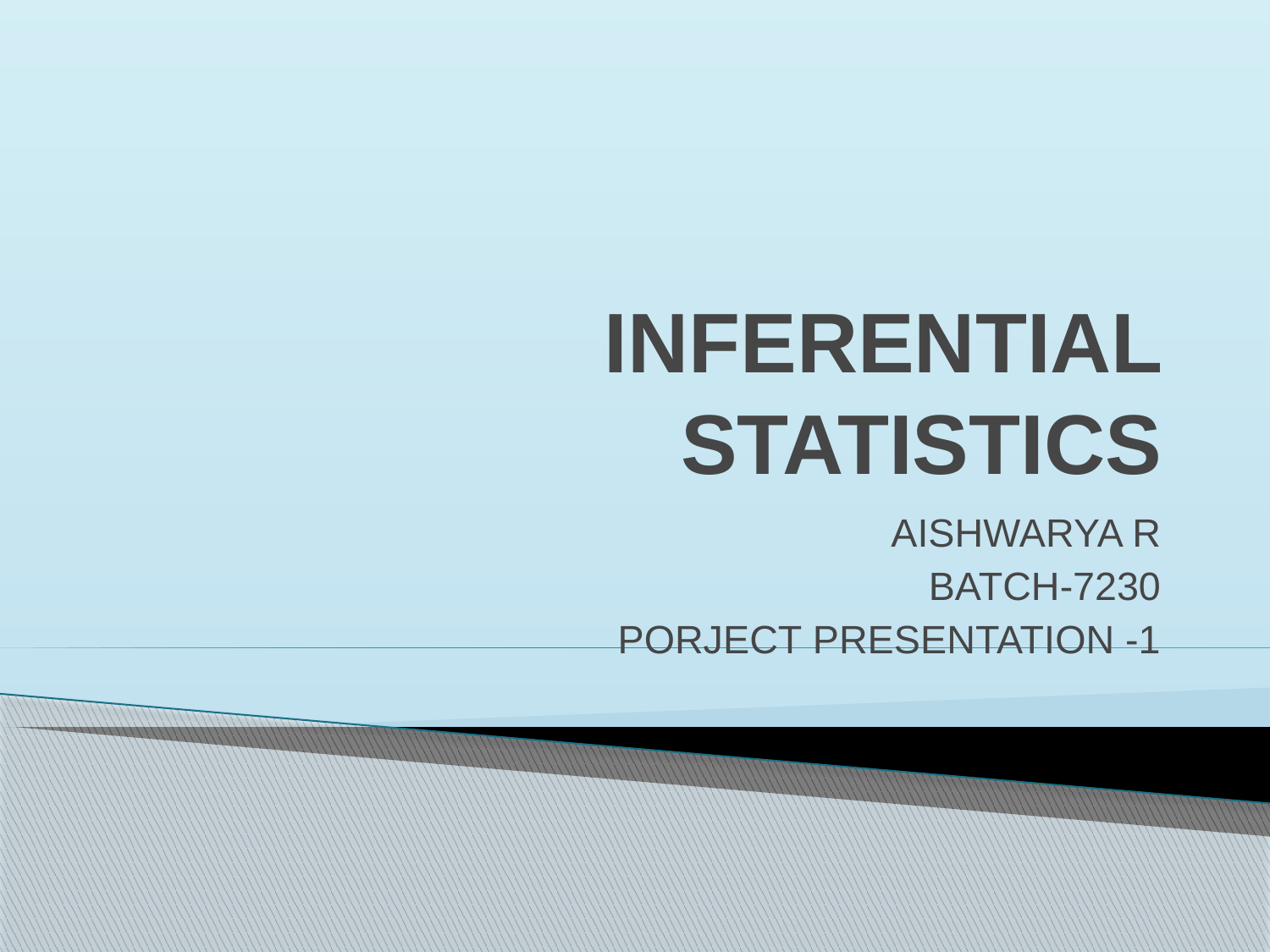

# INFERENTIAL STATISTICS
AISHWARYA R
BATCH-7230
PORJECT PRESENTATION -1